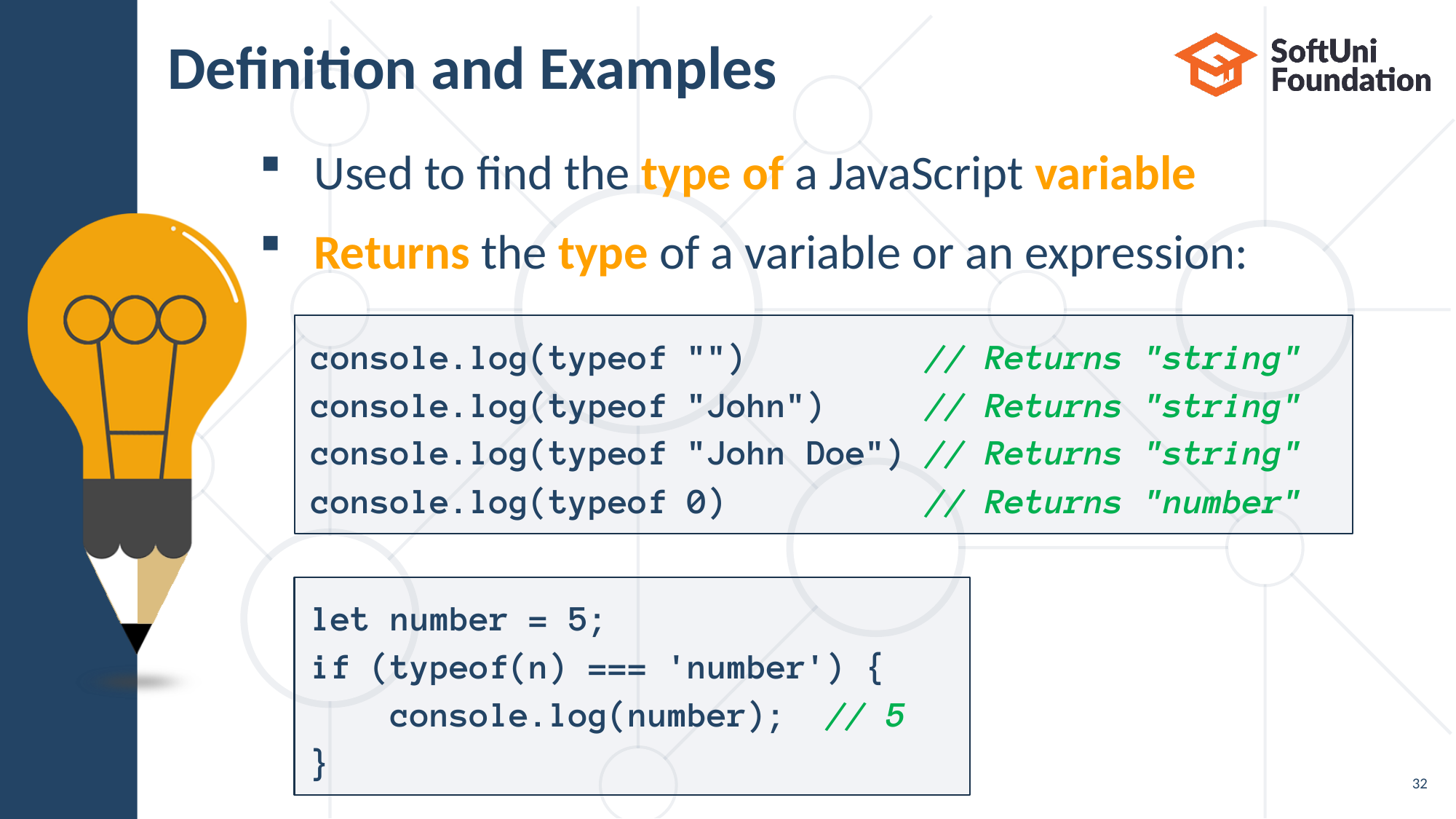

# Definition and Examples
Used to find the type of a JavaScript variable
Returns the type of a variable or an expression:
console.log(typeof "")         // Returns "string"
console.log(typeof "John")     // Returns "string"
console.log(typeof "John Doe") // Returns "string"
console.log(typeof 0)          // Returns "number"
let number = 5;
if (typeof(n) === 'number') {
    console.log(number);  // 5
}
32